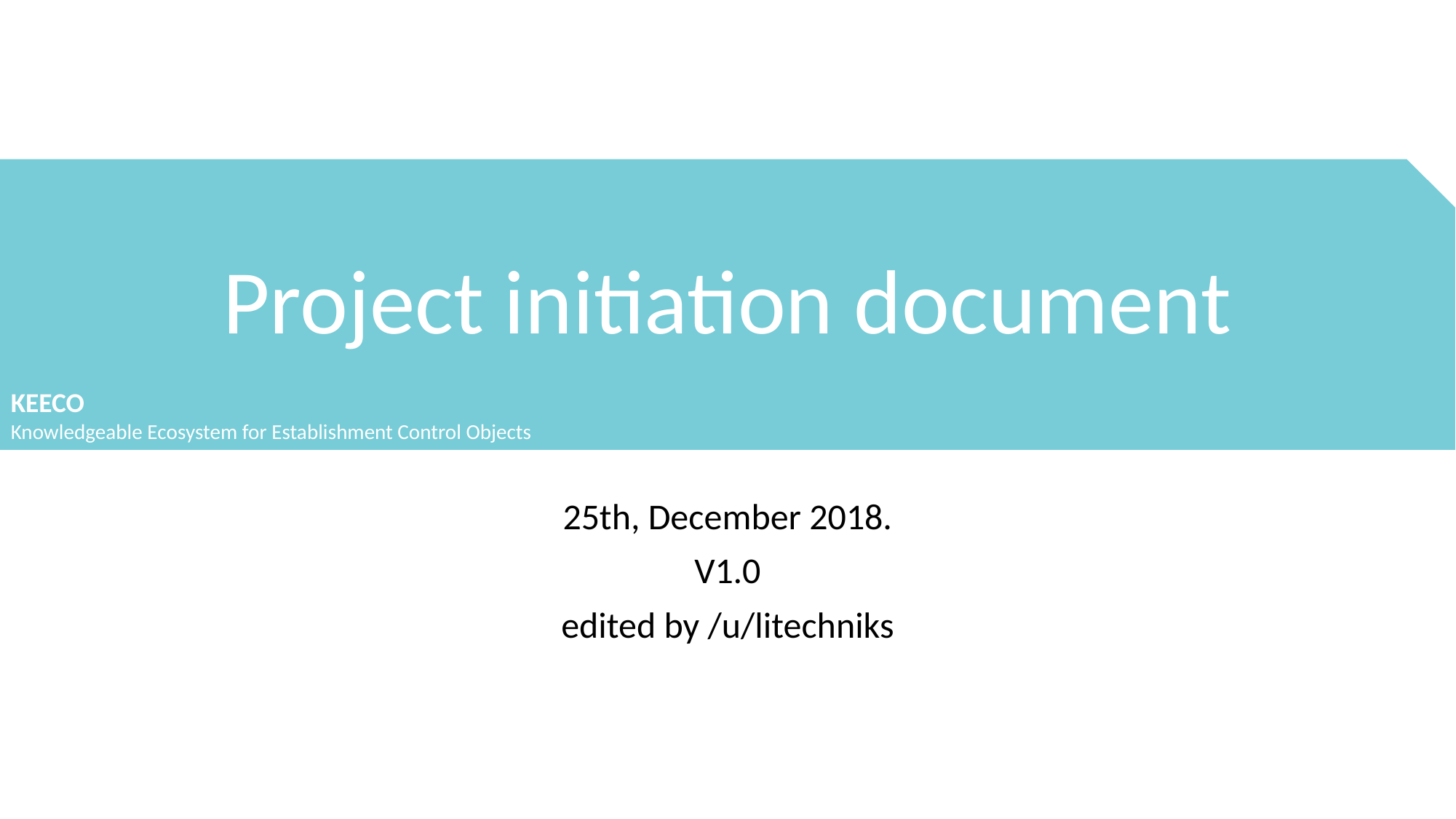

# Project initiation document

KEECO
Knowledgeable Ecosystem for Establishment Control Objects
25th, December 2018.
V1.0
edited by /u/litechniks